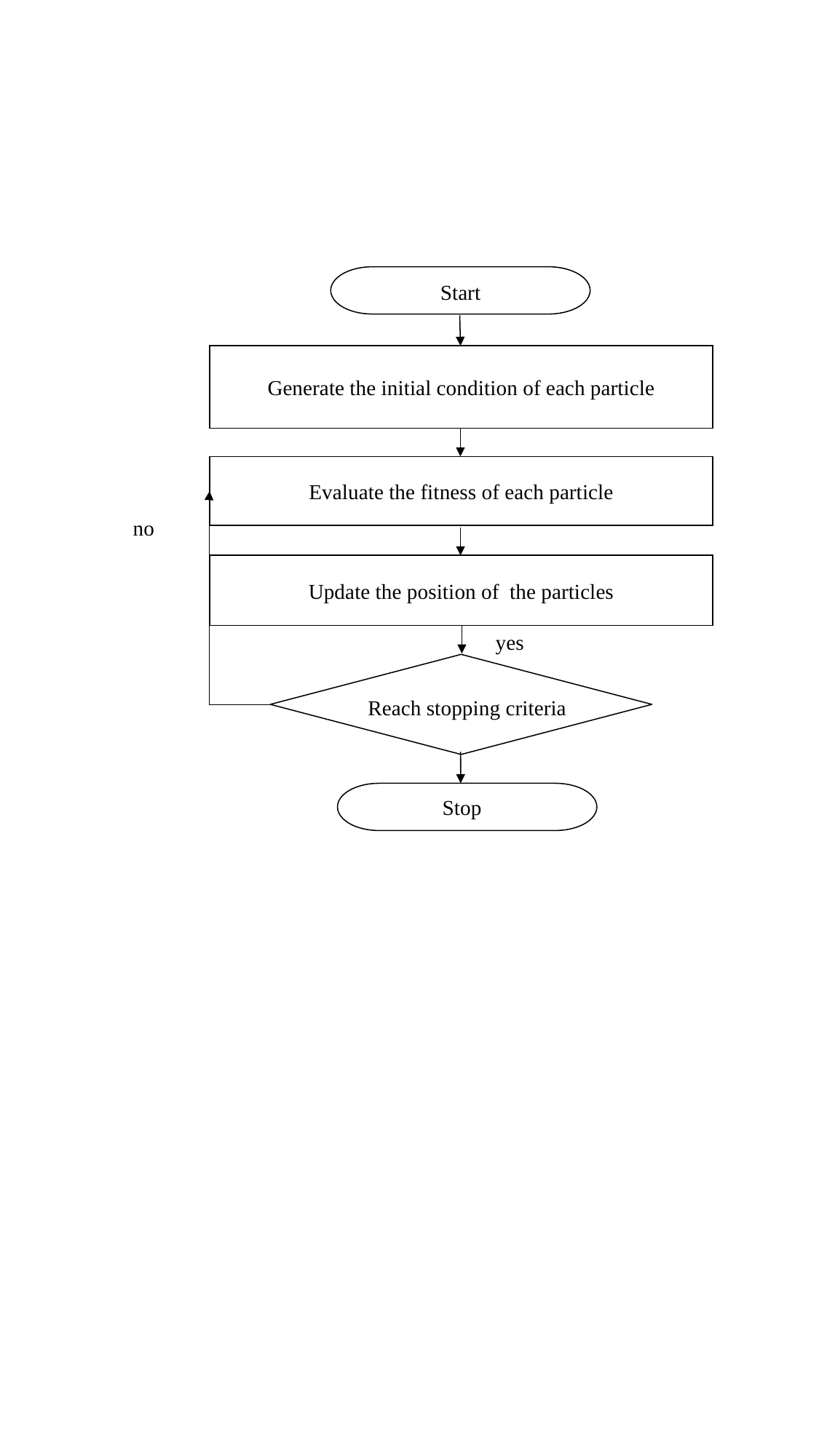

Start

Generate the initial condition of each particle

Evaluate the fitness of each particle
no

Update the position of  the particles
yes

Reach stopping criteria

Stop